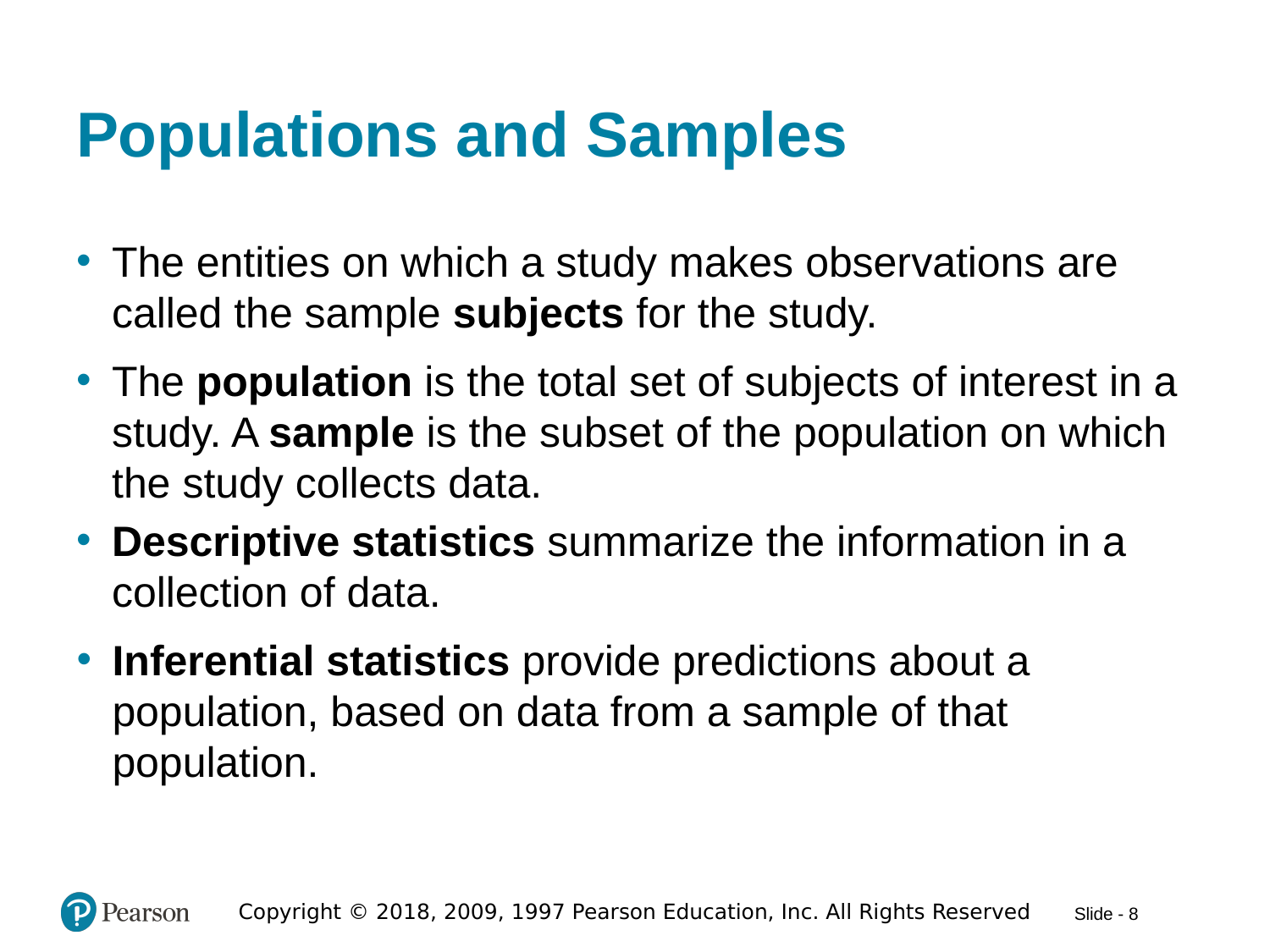

# Populations and Samples
The entities on which a study makes observations are called the sample subjects for the study.
The population is the total set of subjects of interest in a study. A sample is the subset of the population on which the study collects data.
Descriptive statistics summarize the information in a collection of data.
Inferential statistics provide predictions about a population, based on data from a sample of that population.